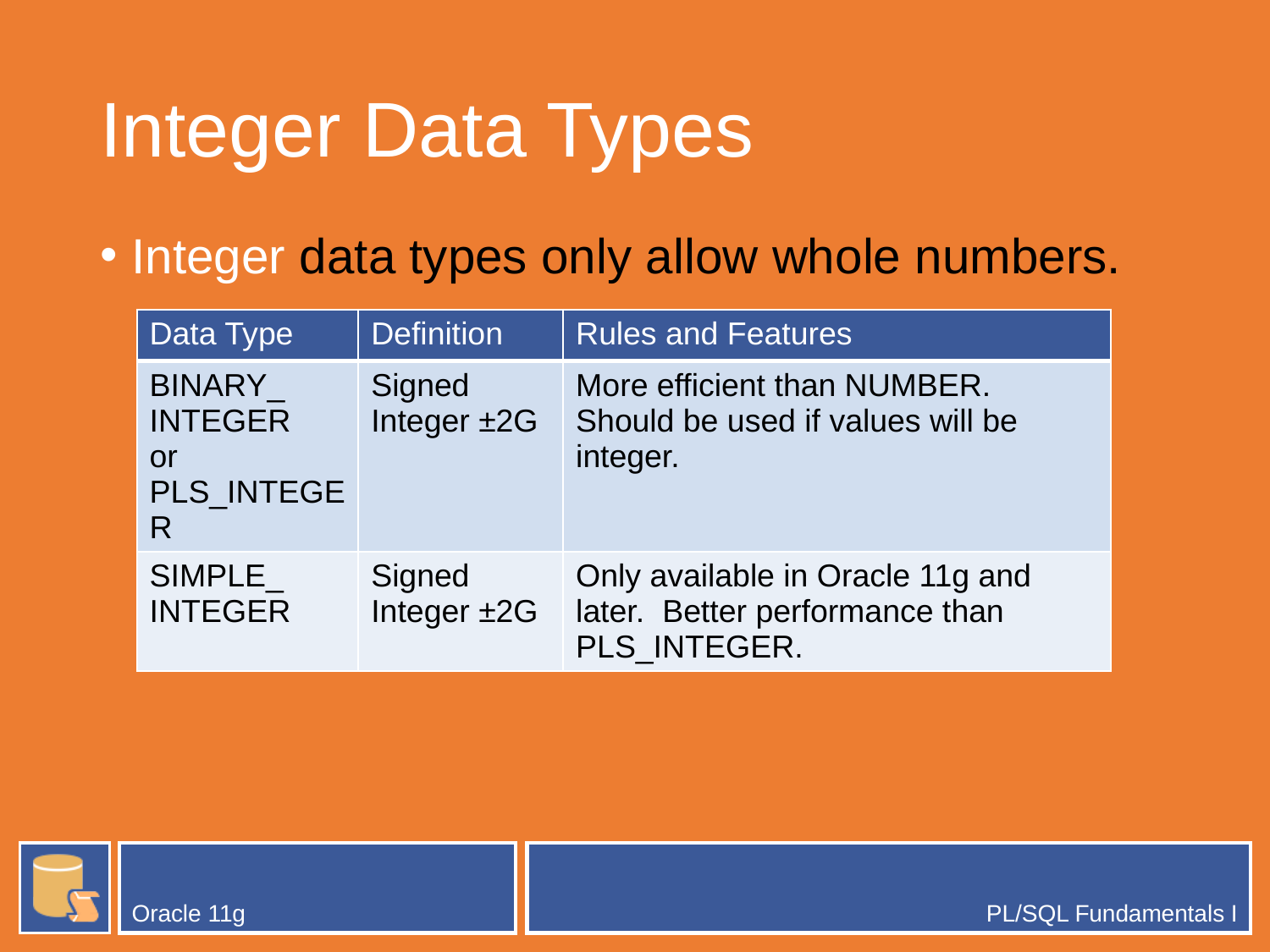

# Integer Data Types
Integer data types only allow whole numbers.

| Data Type | Definition | Rules and Features |
| --- | --- | --- |
| BINARY\_ INTEGER or PLS\_INTEGER | Signed Integer ±2G | More efficient than NUMBER. Should be used if values will be integer. |
| SIMPLE\_ INTEGER | Signed Integer ±2G | Only available in Oracle 11g and later. Better performance than PLS\_INTEGER. |